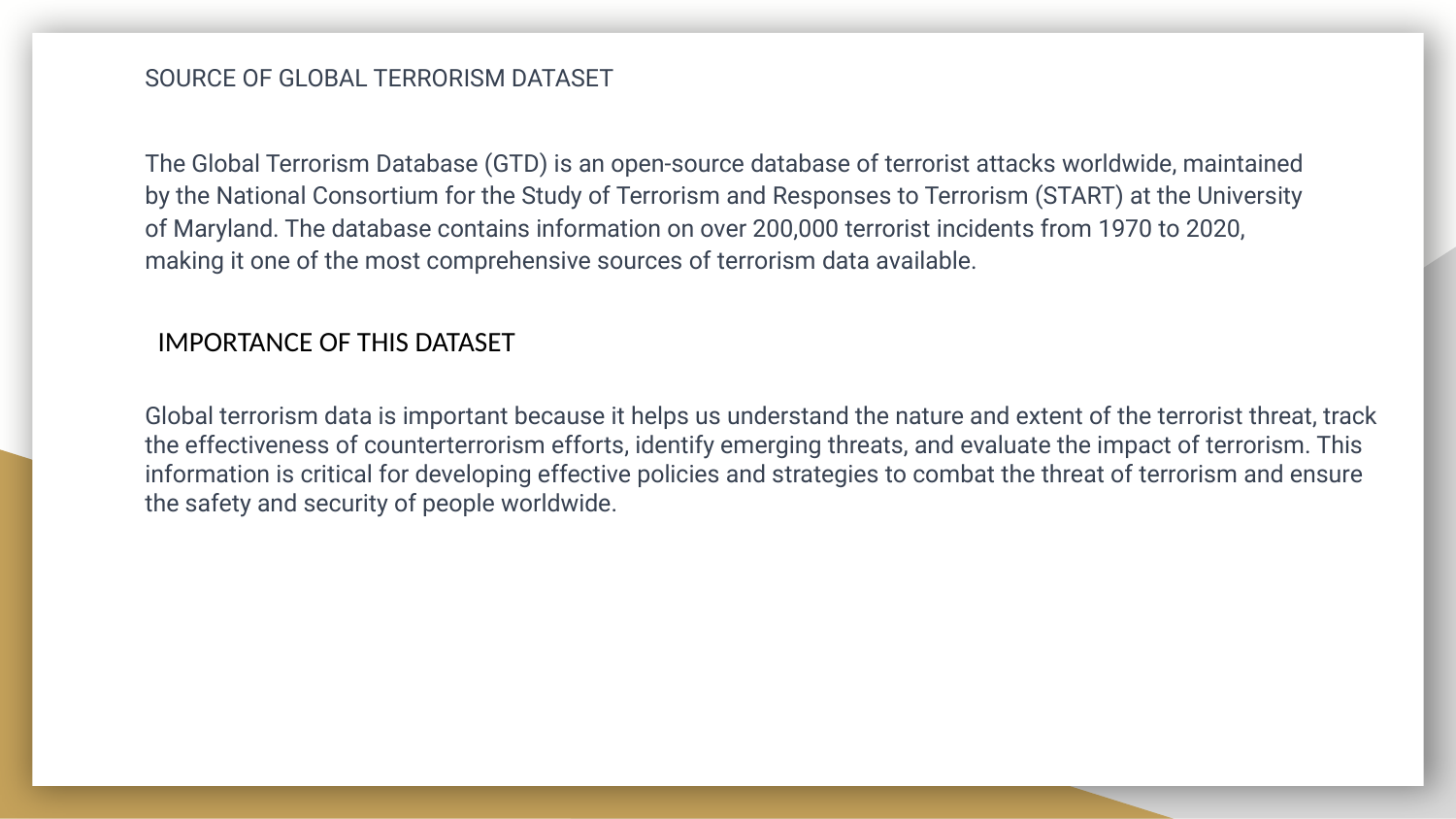

# SOURCE OF GLOBAL TERRORISM DATASET
The Global Terrorism Database (GTD) is an open-source database of terrorist attacks worldwide, maintained by the National Consortium for the Study of Terrorism and Responses to Terrorism (START) at the University of Maryland. The database contains information on over 200,000 terrorist incidents from 1970 to 2020, making it one of the most comprehensive sources of terrorism data available.
IMPORTANCE OF THIS DATASET
Global terrorism data is important because it helps us understand the nature and extent of the terrorist threat, track the effectiveness of counterterrorism efforts, identify emerging threats, and evaluate the impact of terrorism. This information is critical for developing effective policies and strategies to combat the threat of terrorism and ensure the safety and security of people worldwide.